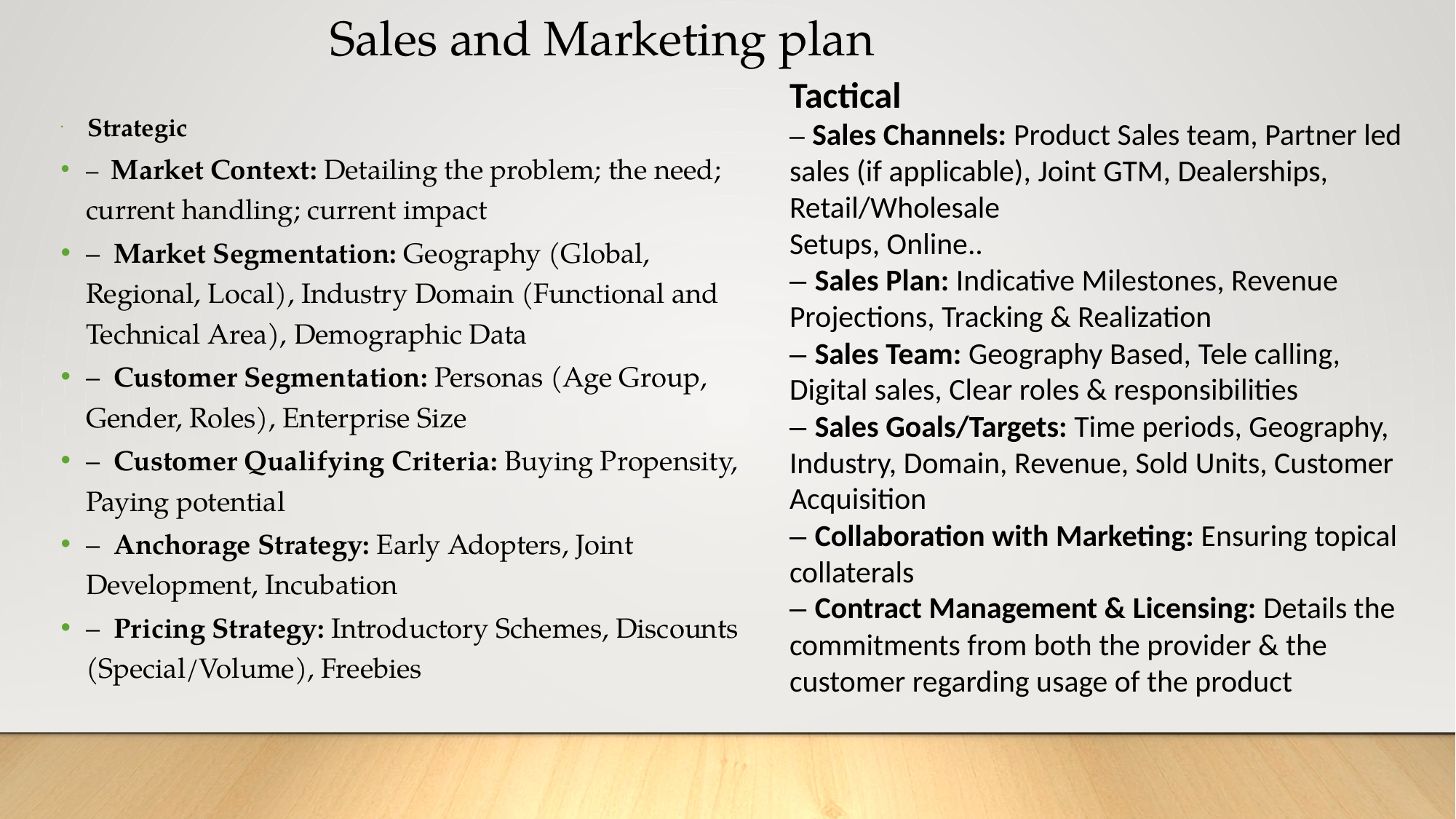

Sales and Marketing plan
Tactical
– Sales Channels: Product Sales team, Partner led sales (if applicable), Joint GTM, Dealerships, Retail/Wholesale
Setups, Online..
– Sales Plan: Indicative Milestones, Revenue Projections, Tracking & Realization
– Sales Team: Geography Based, Tele calling, Digital sales, Clear roles & responsibilities
– Sales Goals/Targets: Time periods, Geography, Industry, Domain, Revenue, Sold Units, Customer Acquisition
– Collaboration with Marketing: Ensuring topical collaterals
– Contract Management & Licensing: Details the commitments from both the provider & the customer regarding usage of the product
 Strategic
–  Market Context: Detailing the problem; the need; current handling; current impact
–  Market Segmentation: Geography (Global, Regional, Local), Industry Domain (Functional and Technical Area), Demographic Data
–  Customer Segmentation: Personas (Age Group, Gender, Roles), Enterprise Size
–  Customer Qualifying Criteria: Buying Propensity, Paying potential
–  Anchorage Strategy: Early Adopters, Joint Development, Incubation
–  Pricing Strategy: Introductory Schemes, Discounts (Special/Volume), Freebies